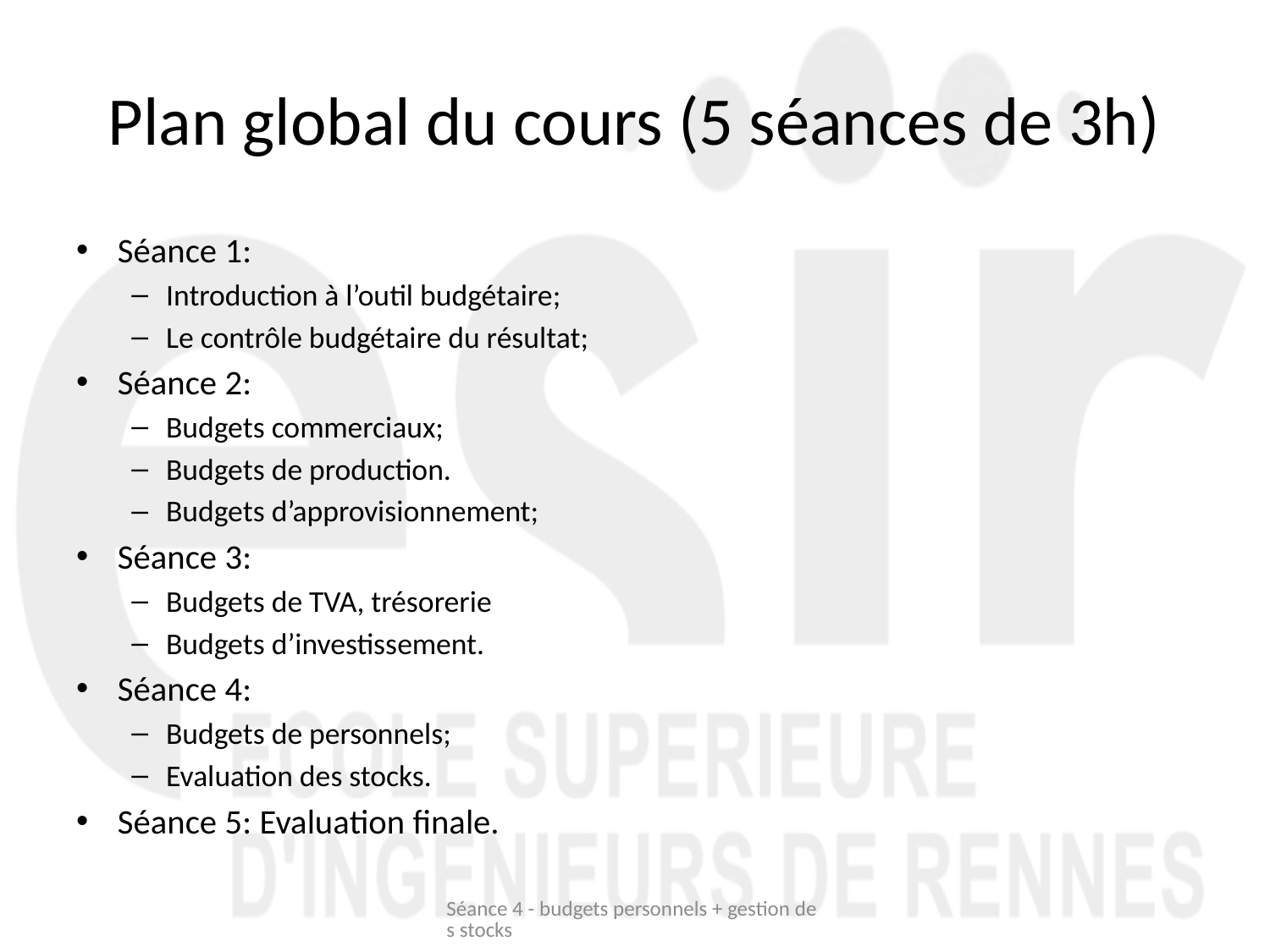

# Plan global du cours (5 séances de 3h)
Séance 1:
Introduction à l’outil budgétaire;
Le contrôle budgétaire du résultat;
Séance 2:
Budgets commerciaux;
Budgets de production.
Budgets d’approvisionnement;
Séance 3:
Budgets de TVA, trésorerie
Budgets d’investissement.
Séance 4:
Budgets de personnels;
Evaluation des stocks.
Séance 5: Evaluation finale.
Séance 4 - budgets personnels + gestion des stocks